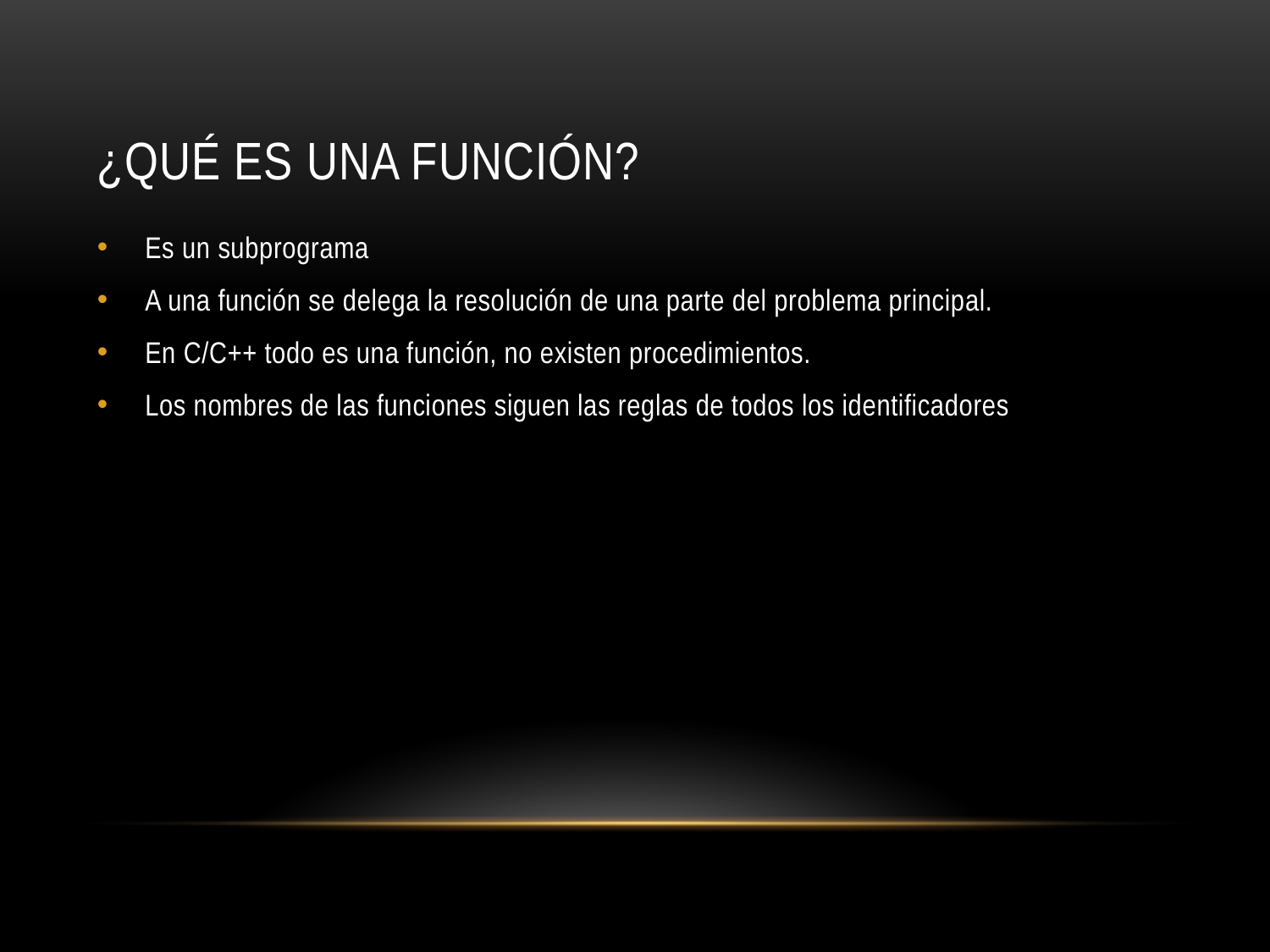

# ¿Qué es una función?
Es un subprograma
A una función se delega la resolución de una parte del problema principal.
En C/C++ todo es una función, no existen procedimientos.
Los nombres de las funciones siguen las reglas de todos los identificadores